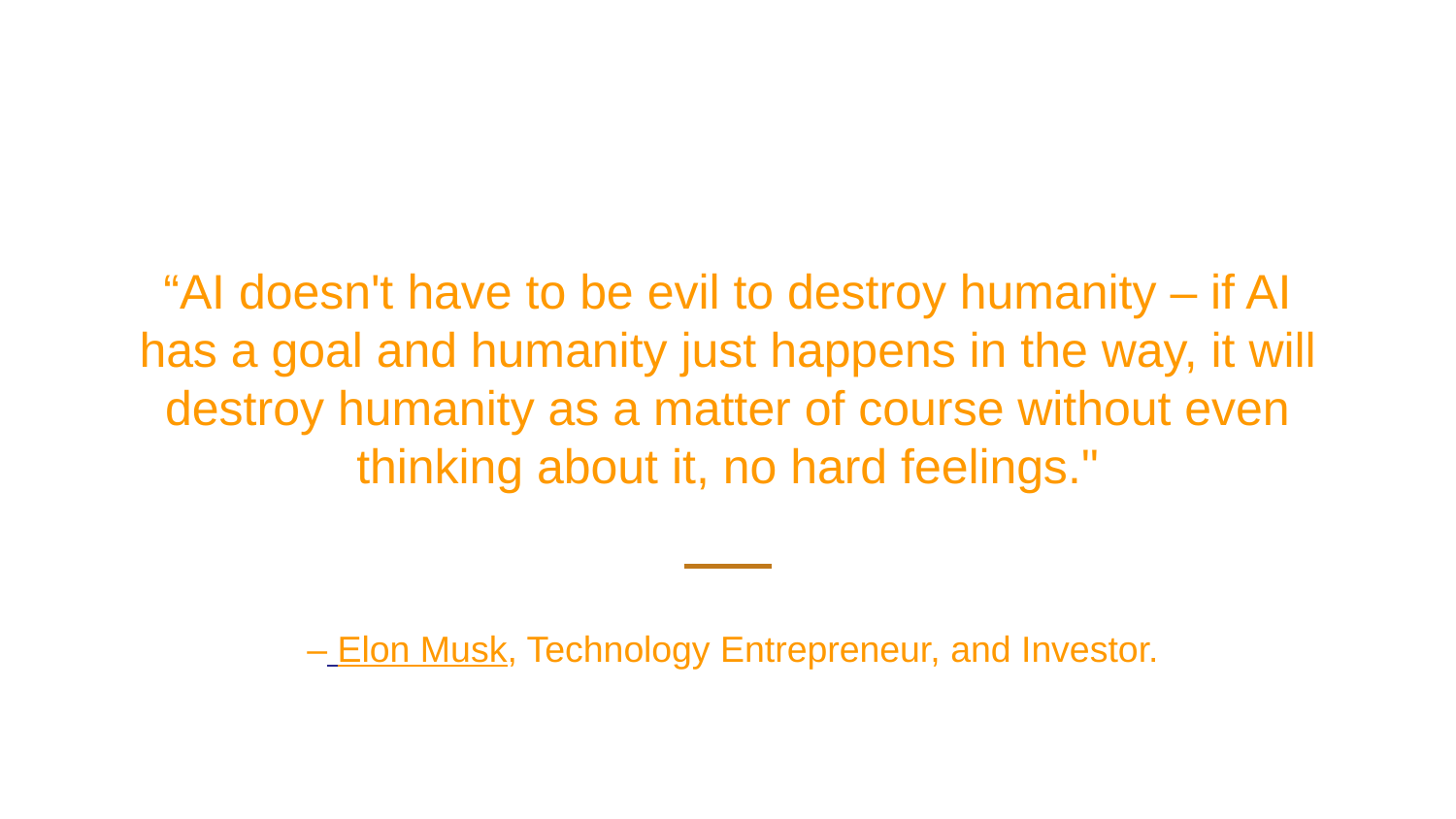

“AI doesn't have to be evil to destroy humanity – if AI has a goal and humanity just happens in the way, it will destroy humanity as a matter of course without even thinking about it, no hard feelings."

 – Elon Musk, Technology Entrepreneur, and Investor.